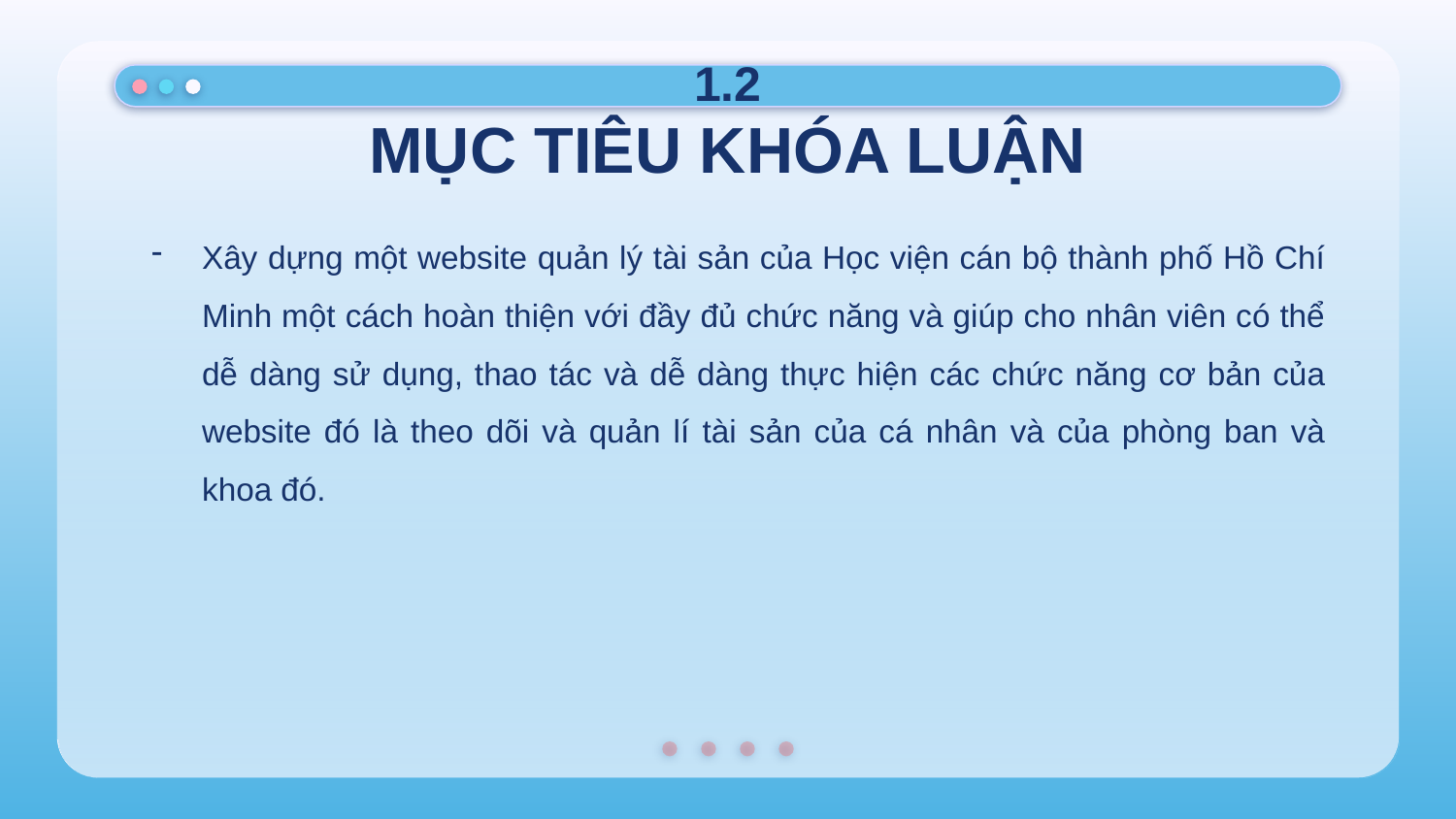

1.2
# MỤC TIÊU KHÓA LUẬN
Xây dựng một website quản lý tài sản của Học viện cán bộ thành phố Hồ Chí Minh một cách hoàn thiện với đầy đủ chức năng và giúp cho nhân viên có thể dễ dàng sử dụng, thao tác và dễ dàng thực hiện các chức năng cơ bản của website đó là theo dõi và quản lí tài sản của cá nhân và của phòng ban và khoa đó.